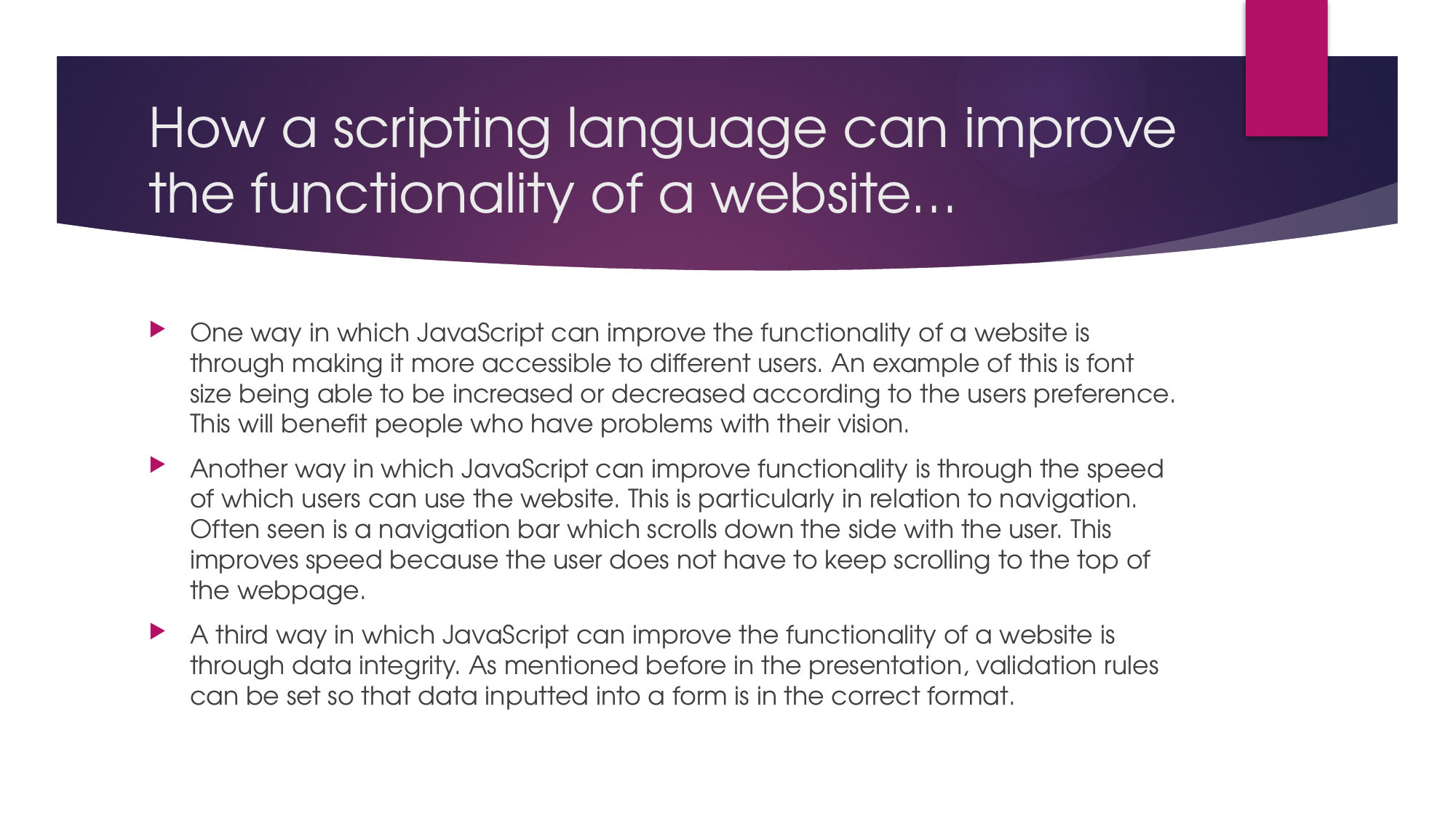

# How a scripting language can improve the functionality of a website…
One way in which JavaScript can improve the functionality of a website is through making it more accessible to different users. An example of this is font size being able to be increased or decreased according to the users preference. This will benefit people who have problems with their vision.
Another way in which JavaScript can improve functionality is through the speed of which users can use the website. This is particularly in relation to navigation. Often seen is a navigation bar which scrolls down the side with the user. This improves speed because the user does not have to keep scrolling to the top of the webpage.
A third way in which JavaScript can improve the functionality of a website is through data integrity. As mentioned before in the presentation, validation rules can be set so that data inputted into a form is in the correct format.